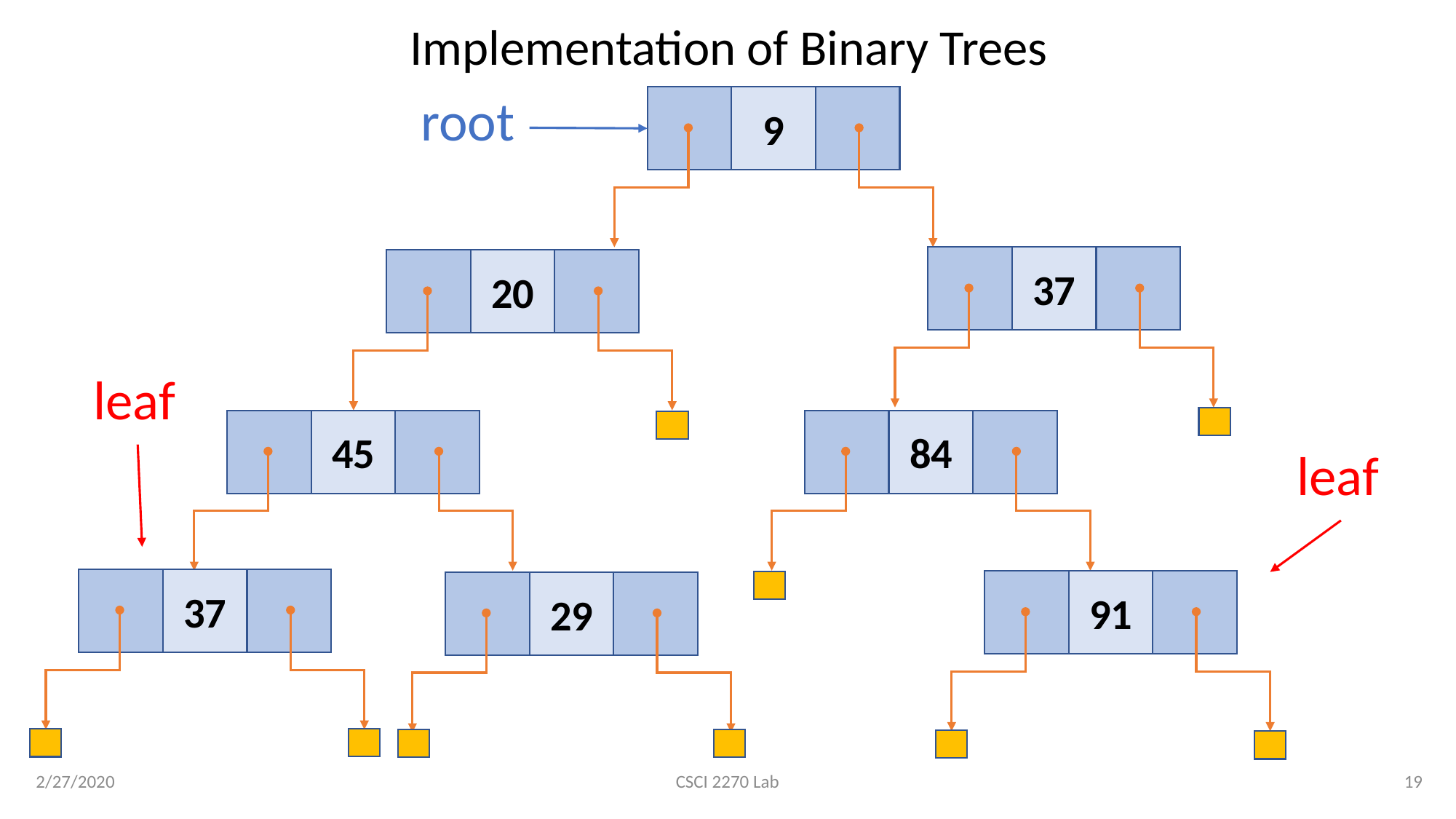

# Implementation of Binary Trees
root

9

37

20

leaf

45

84

leaf

37

91

29

2/27/2020
19
CSCI 2270 Lab